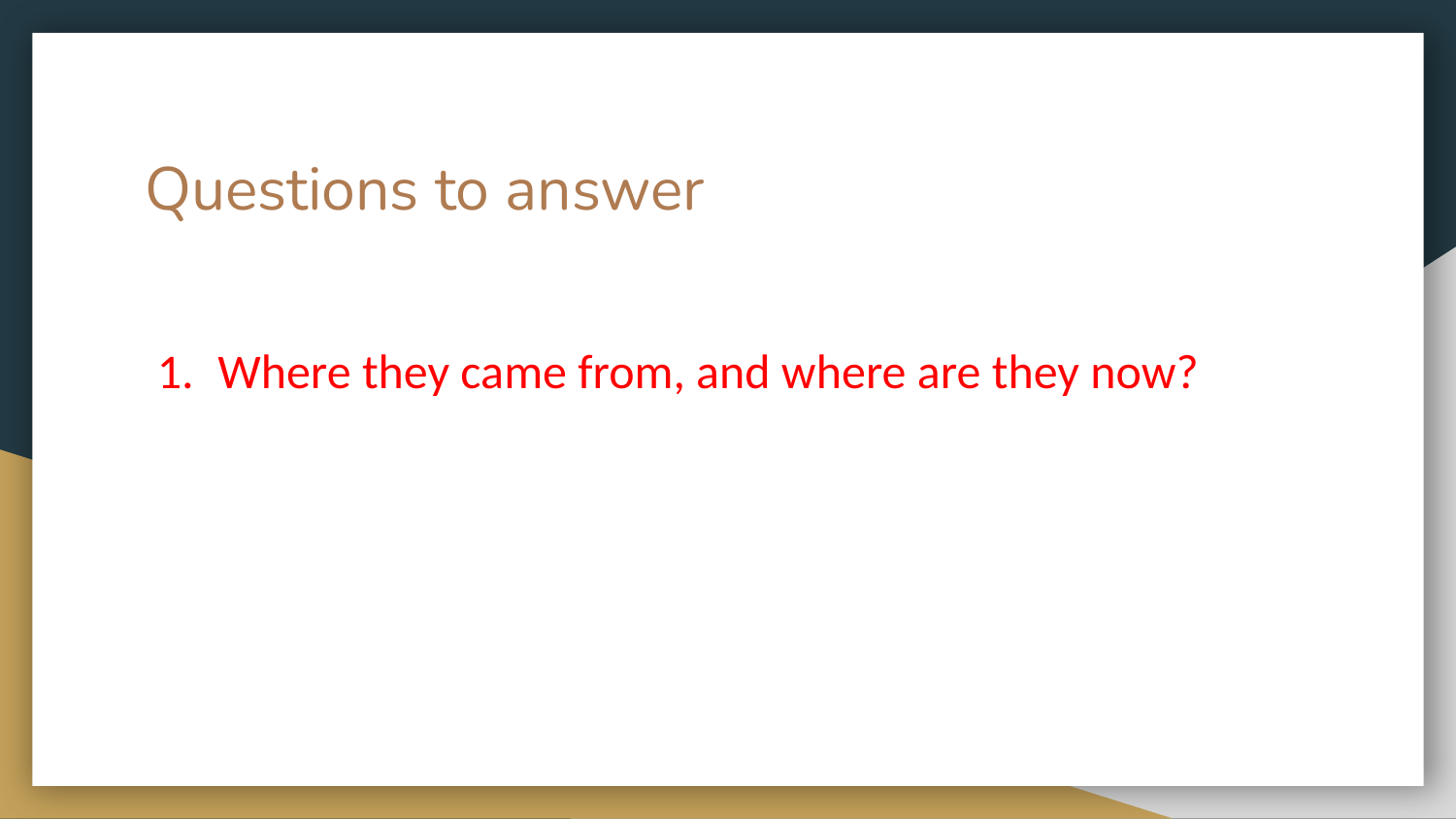

# Questions to answer
Where they came from, and where are they now?